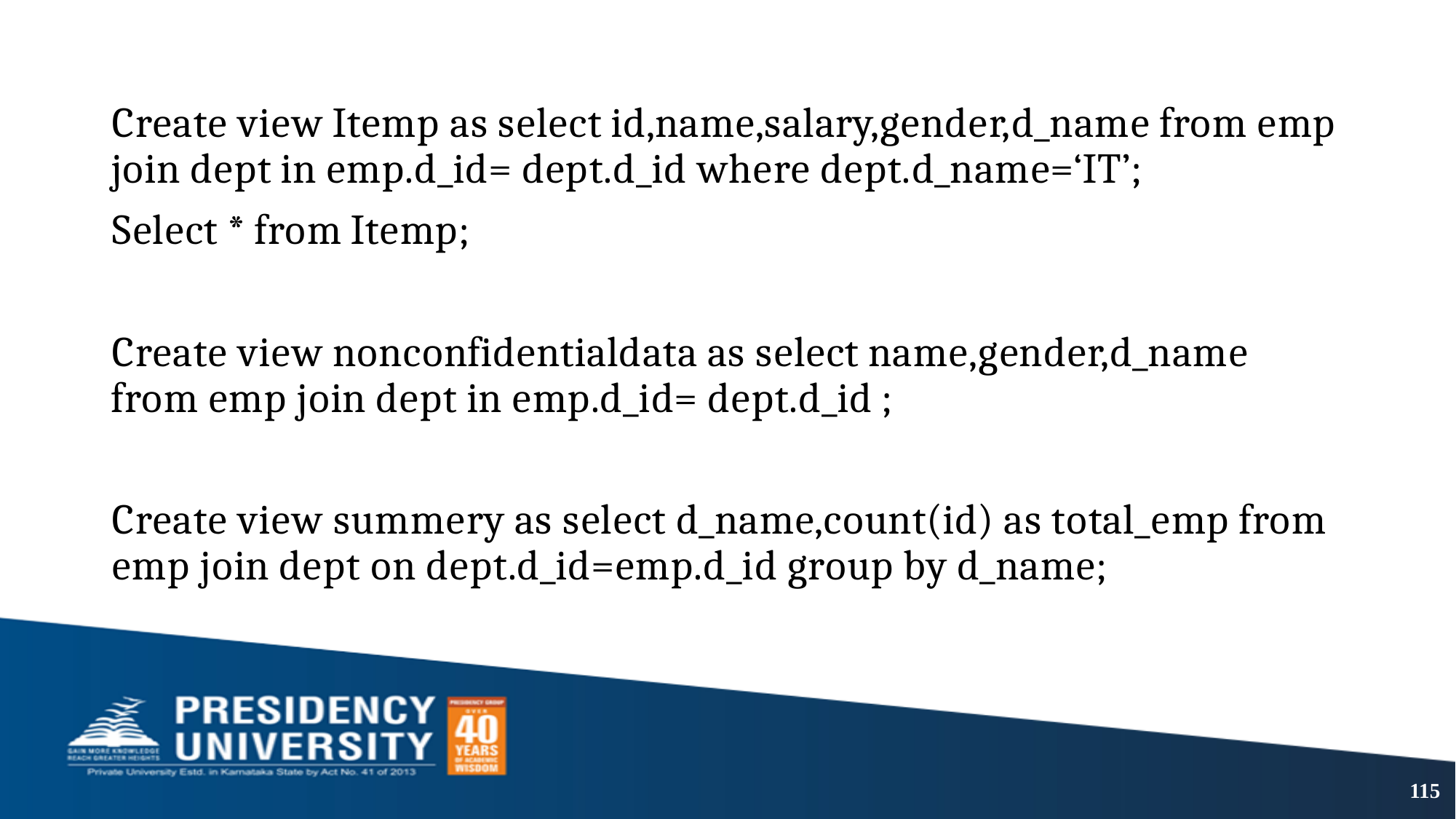

#
Create view Itemp as select id,name,salary,gender,d_name from emp join dept in emp.d_id= dept.d_id where dept.d_name=‘IT’;
Select * from Itemp;

Create view nonconfidentialdata as select name,gender,d_name from emp join dept in emp.d_id= dept.d_id ;

Create view summery as select d_name,count(id) as total_emp from emp join dept on dept.d_id=emp.d_id group by d_name;

115